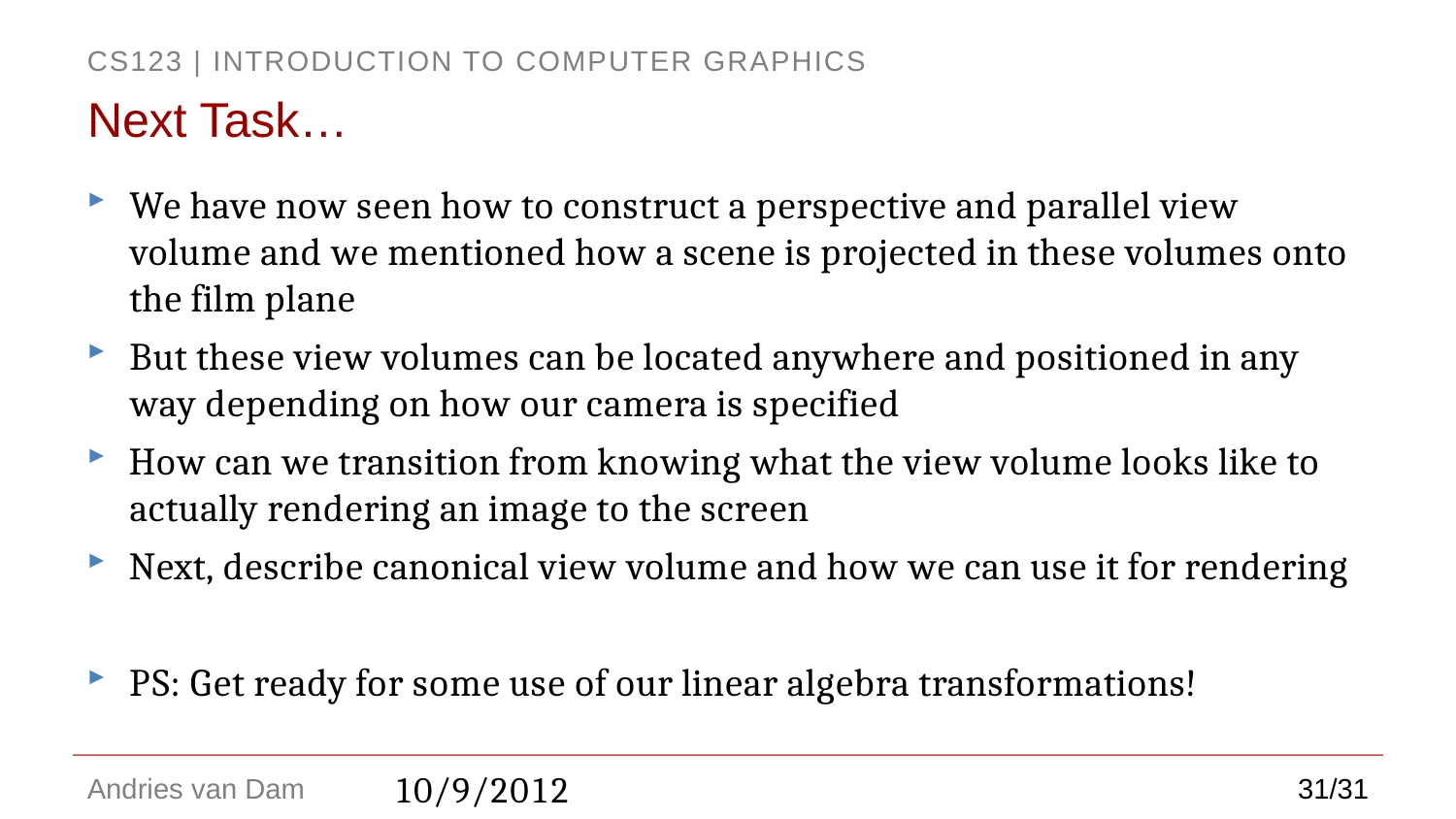

# Next Task…
We have now seen how to construct a perspective and parallel view volume and we mentioned how a scene is projected in these volumes onto the film plane
But these view volumes can be located anywhere and positioned in any way depending on how our camera is specified
How can we transition from knowing what the view volume looks like to actually rendering an image to the screen
Next, describe canonical view volume and how we can use it for rendering

PS: Get ready for some use of our linear algebra transformations!
10/9/2012
31/31